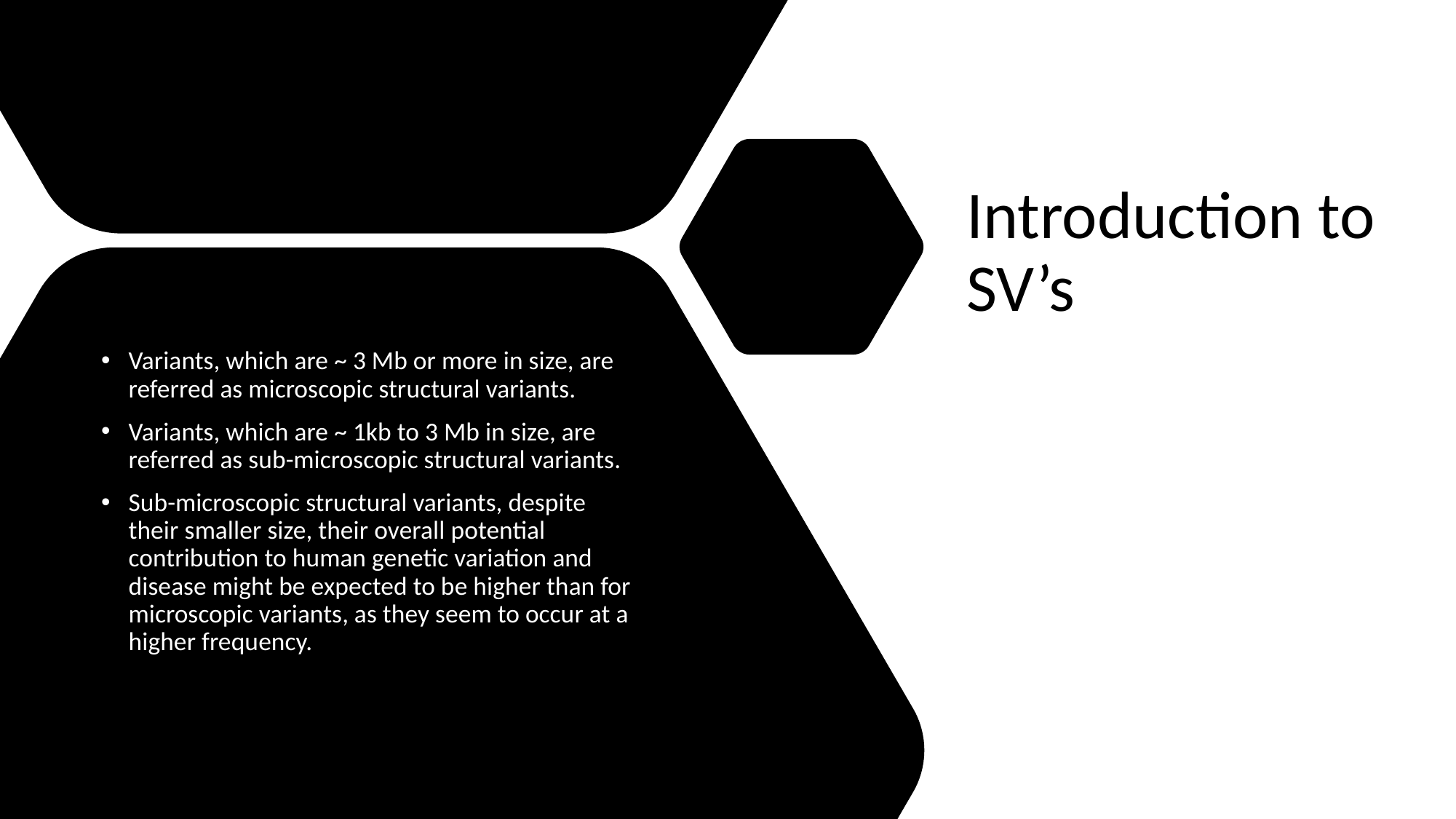

# Introduction to SV’s
Variants, which are ~ 3 Mb or more in size, are referred as microscopic structural variants.
Variants, which are ~ 1kb to 3 Mb in size, are referred as sub-microscopic structural variants.
Sub-microscopic structural variants, despite their smaller size, their overall potential contribution to human genetic variation and disease might be expected to be higher than for microscopic variants, as they seem to occur at a higher frequency.